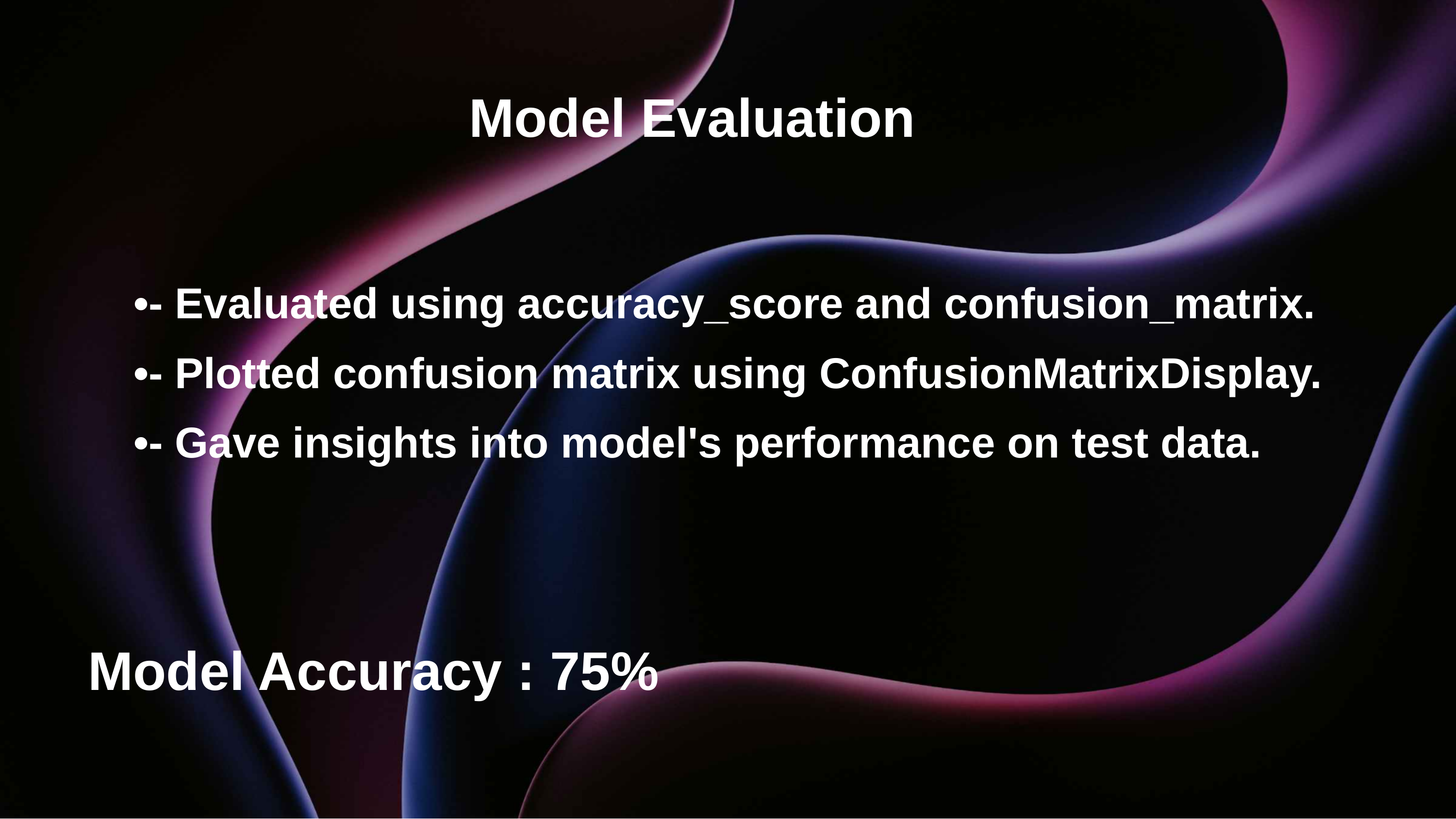

Model Evaluation
•- Evaluated using accuracy_score and confusion_matrix.
•- Plotted confusion matrix using ConfusionMatrixDisplay.
•- Gave insights into model's performance on test data.
Model Accuracy : 75%